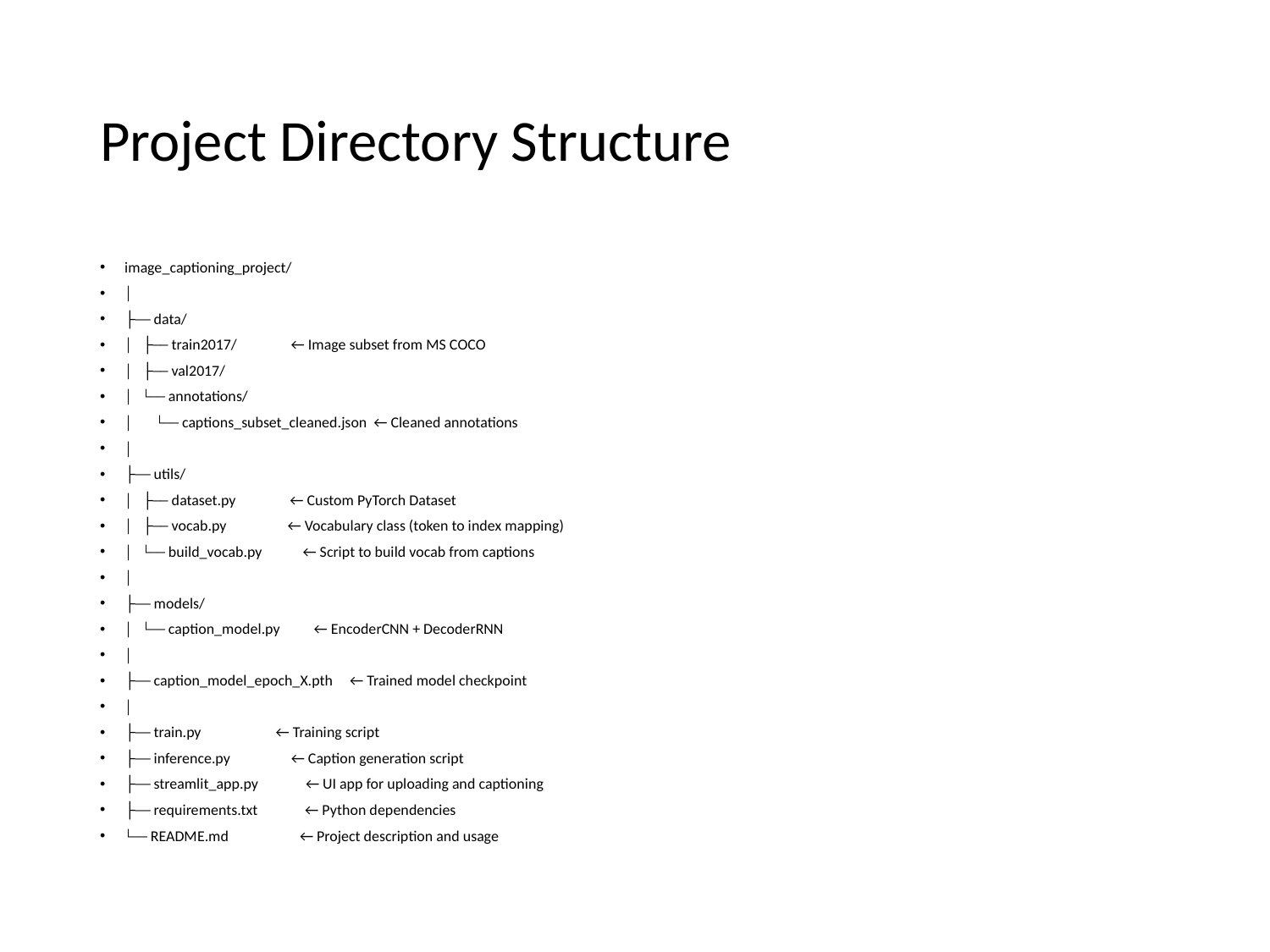

# Project Directory Structure
image_captioning_project/
│
├── data/
│   ├── train2017/                ← Image subset from MS COCO
│   ├── val2017/
│   └── annotations/
│       └── captions_subset_cleaned.json  ← Cleaned annotations
│
├── utils/
│   ├── dataset.py                ← Custom PyTorch Dataset
│   ├── vocab.py                  ← Vocabulary class (token to index mapping)
│   └── build_vocab.py            ← Script to build vocab from captions
│
├── models/
│   └── caption_model.py          ← EncoderCNN + DecoderRNN
│
├── caption_model_epoch_X.pth     ← Trained model checkpoint
│
├── train.py                      ← Training script
├── inference.py                  ← Caption generation script
├── streamlit_app.py              ← UI app for uploading and captioning
├── requirements.txt              ← Python dependencies
└── README.md                     ← Project description and usage